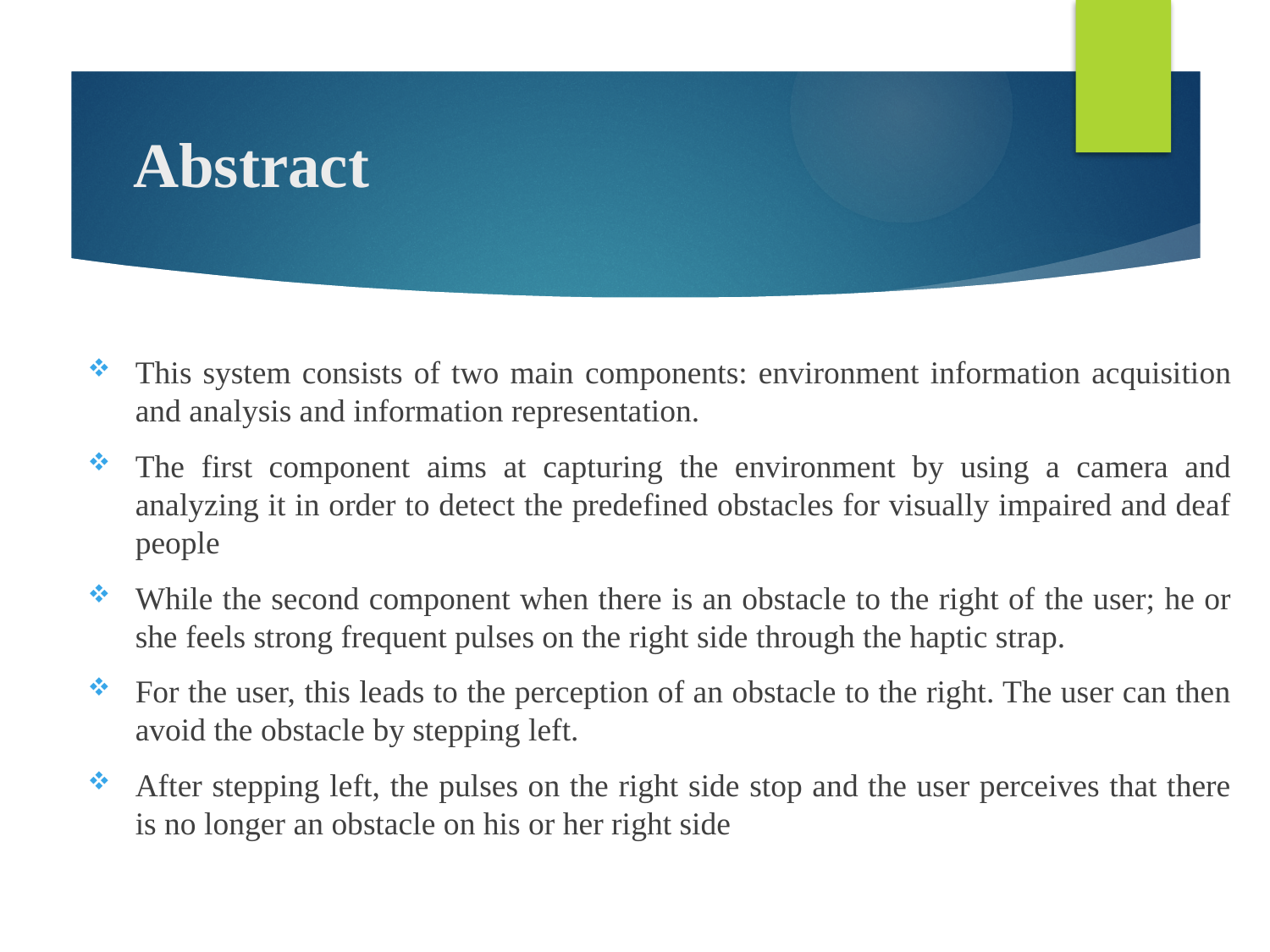

# Abstract
This system consists of two main components: environment information acquisition and analysis and information representation.
The first component aims at capturing the environment by using a camera and analyzing it in order to detect the predefined obstacles for visually impaired and deaf people
While the second component when there is an obstacle to the right of the user; he or she feels strong frequent pulses on the right side through the haptic strap.
For the user, this leads to the perception of an obstacle to the right. The user can then avoid the obstacle by stepping left.
After stepping left, the pulses on the right side stop and the user perceives that there is no longer an obstacle on his or her right side